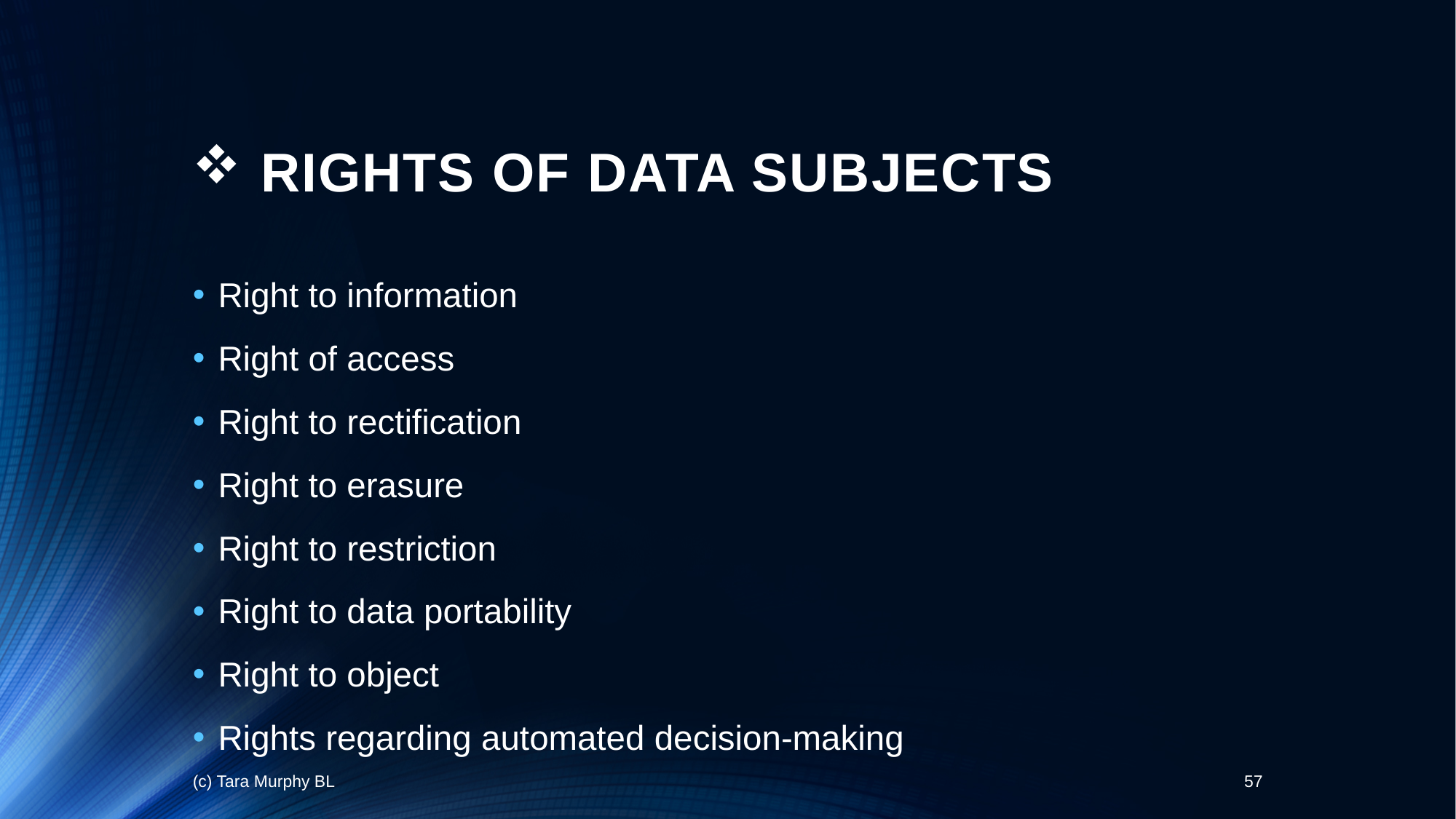

# RIGHTS OF DATA SUBJECTS

Right to information
Right of access
Right to rectification
Right to erasure
Right to restriction
Right to data portability
Right to object
Rights regarding automated decision-making
(c) Tara Murphy BL
57